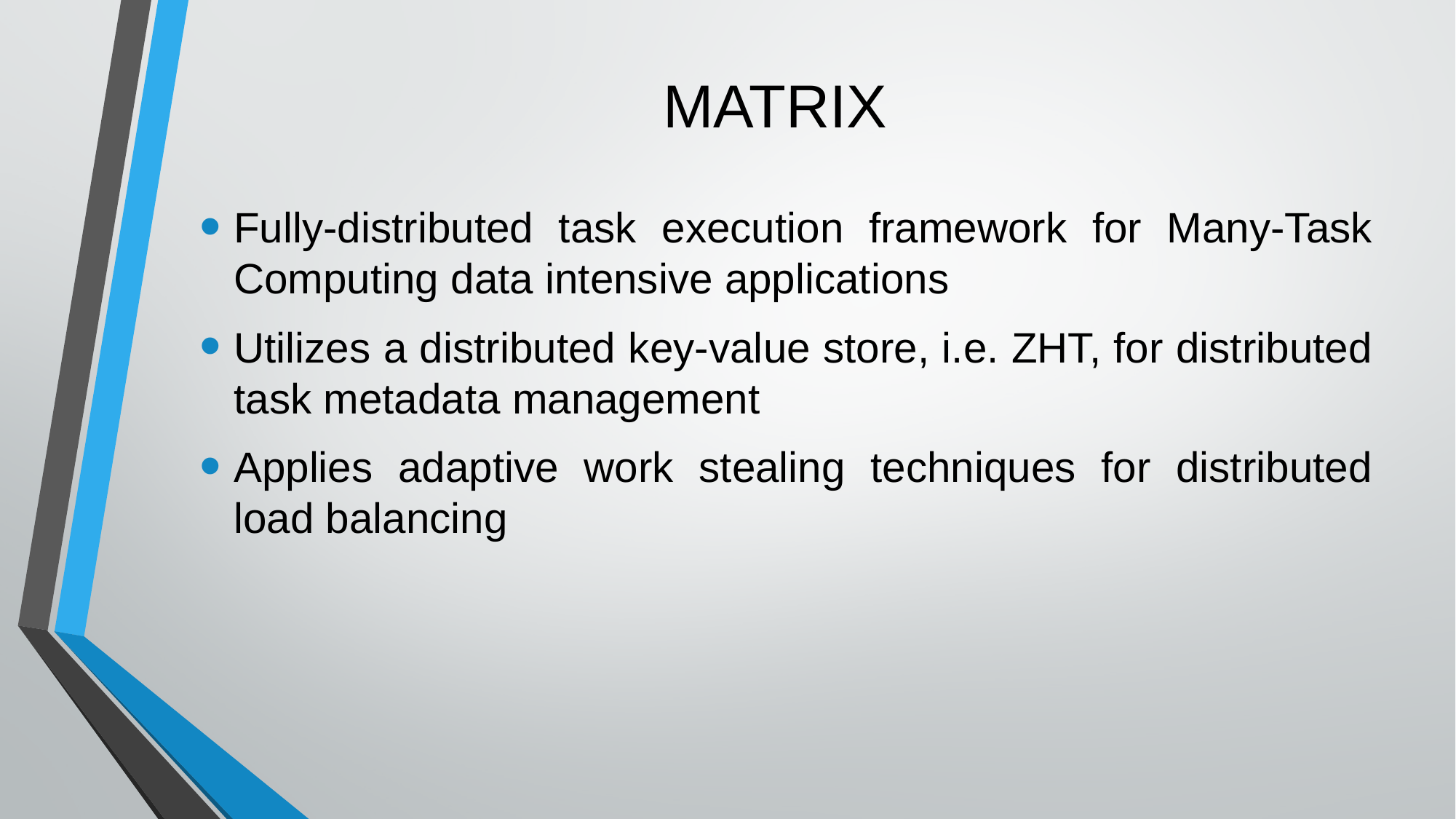

# MATRIX
Fully-distributed task execution framework for Many-Task Computing data intensive applications
Utilizes a distributed key-value store, i.e. ZHT, for distributed task metadata management
Applies adaptive work stealing techniques for distributed load balancing